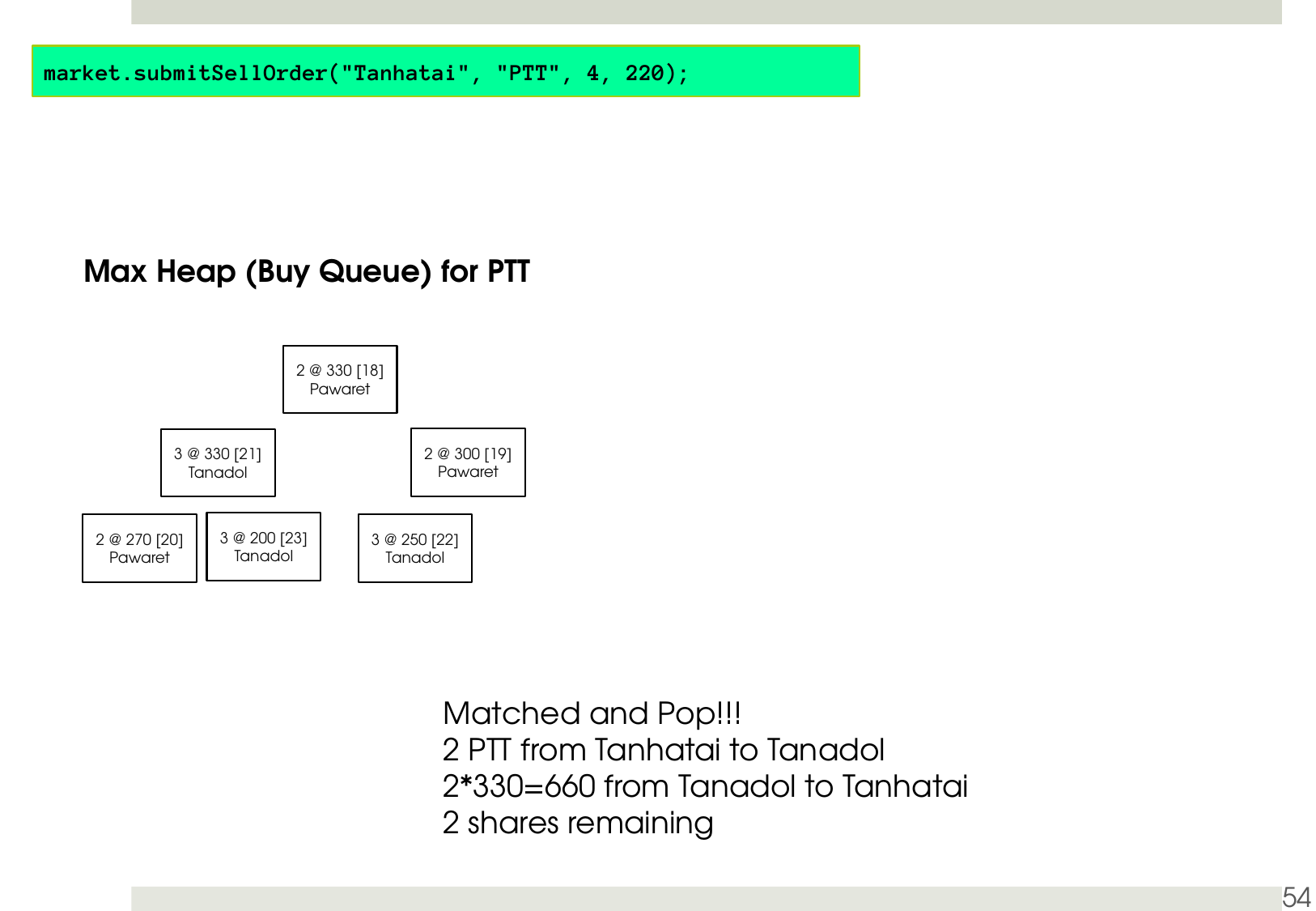

market.submitSellOrder("Tanhatai", "PTT", 4, 220);
Max Heap (Buy Queue) for PTT
2 @ 330 [18]
Pawaret
2 @ 300 [19]
Pawaret
3 @ 330 [21]
Tanadol
3 @ 200 [23]
Tanadol
2 @ 270 [20]
Pawaret
3 @ 250 [22]
Tanadol
Matched and Pop!!!
2 PTT from Tanhatai to Tanadol
2*330=660 from Tanadol to Tanhatai
2 shares remaining
54